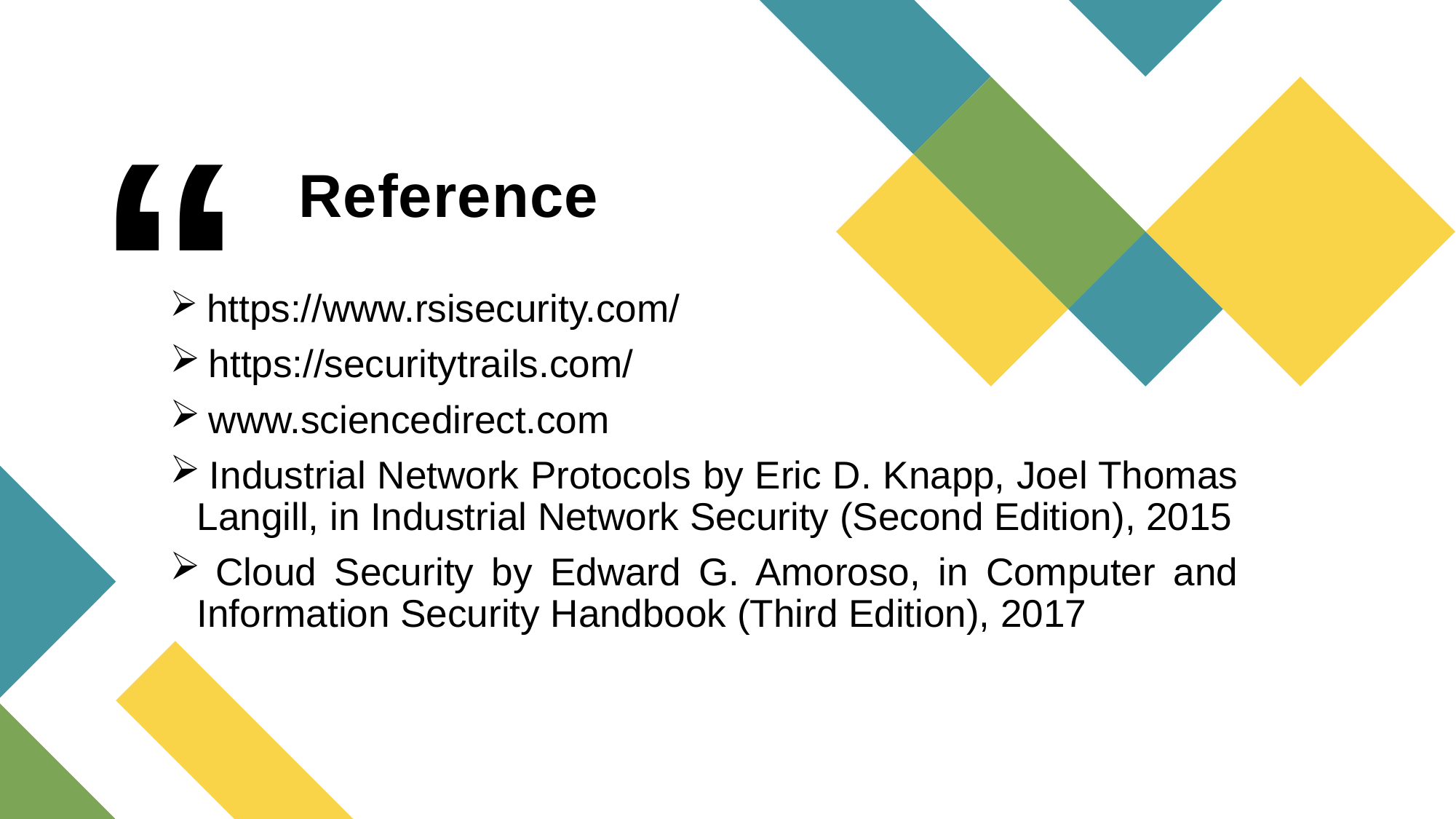

Reference
 https://www.rsisecurity.com/
 https://securitytrails.com/
 www.sciencedirect.com
 Industrial Network Protocols by Eric D. Knapp, Joel Thomas Langill, in Industrial Network Security (Second Edition), 2015
 Cloud Security by Edward G. Amoroso, in Computer and Information Security Handbook (Third Edition), 2017
9